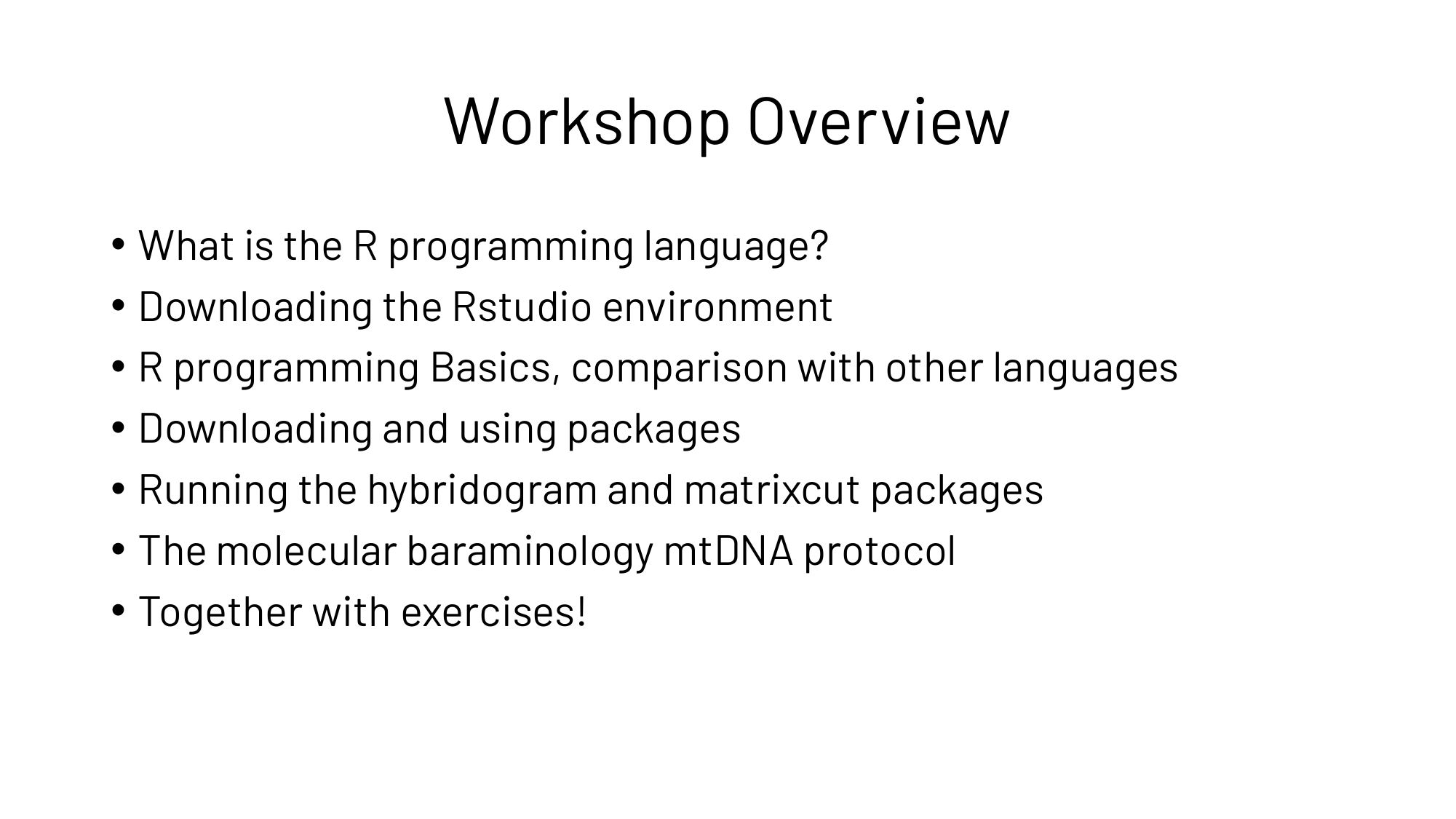

# Workshop Overview
What is the R programming language?
Downloading the Rstudio environment
R programming Basics, comparison with other languages
Downloading and using packages
Running the hybridogram and matrixcut packages
The molecular baraminology mtDNA protocol
Together with exercises!